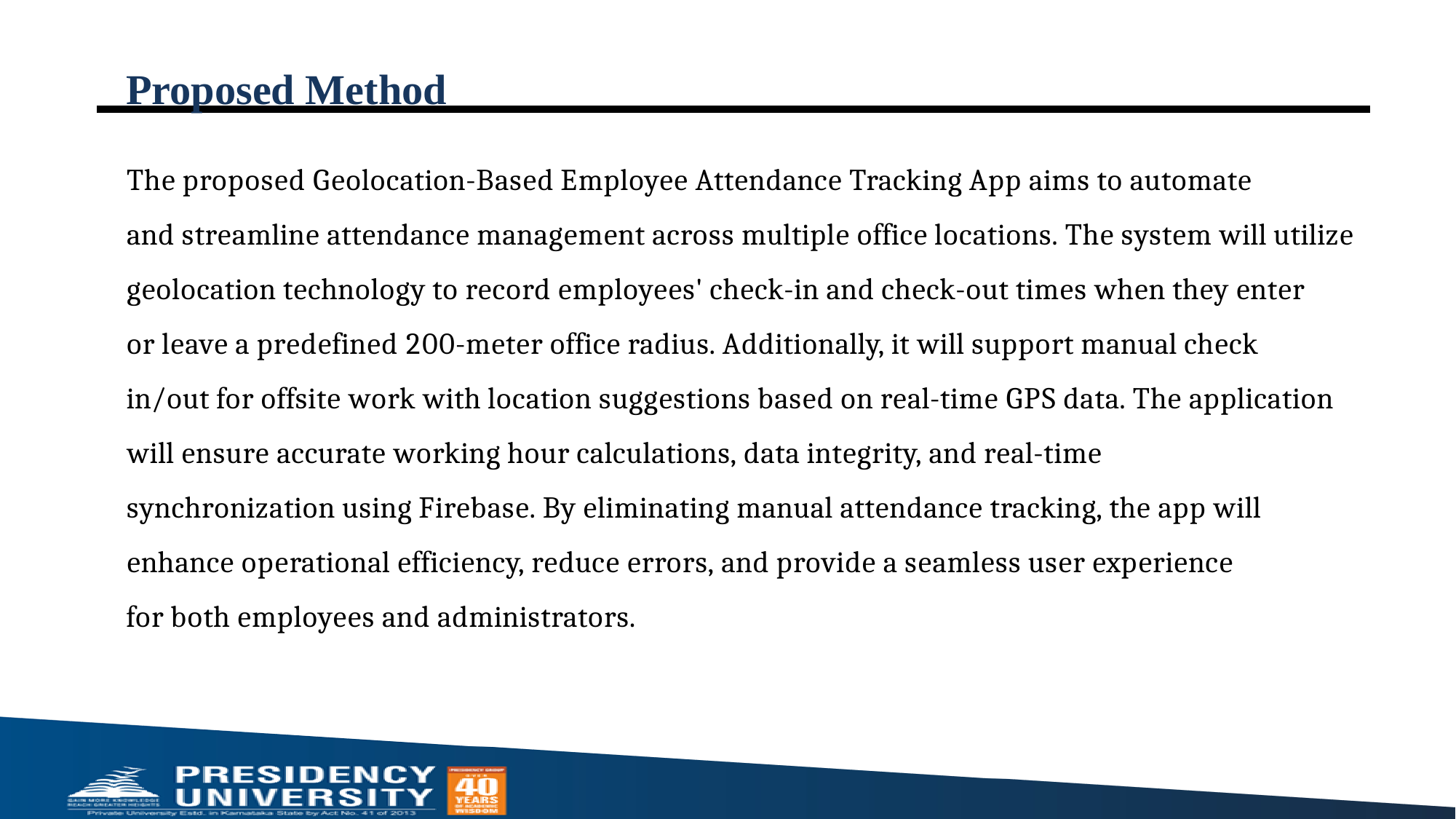

# Proposed Method
The proposed Geolocation-Based Employee Attendance Tracking App aims to automate
and streamline attendance management across multiple office locations. The system will utilize
geolocation technology to record employees' check-in and check-out times when they enter
or leave a predefined 200-meter office radius. Additionally, it will support manual check
in/out for offsite work with location suggestions based on real-time GPS data. The application
will ensure accurate working hour calculations, data integrity, and real-time
synchronization using Firebase. By eliminating manual attendance tracking, the app will
enhance operational efficiency, reduce errors, and provide a seamless user experience
for both employees and administrators.